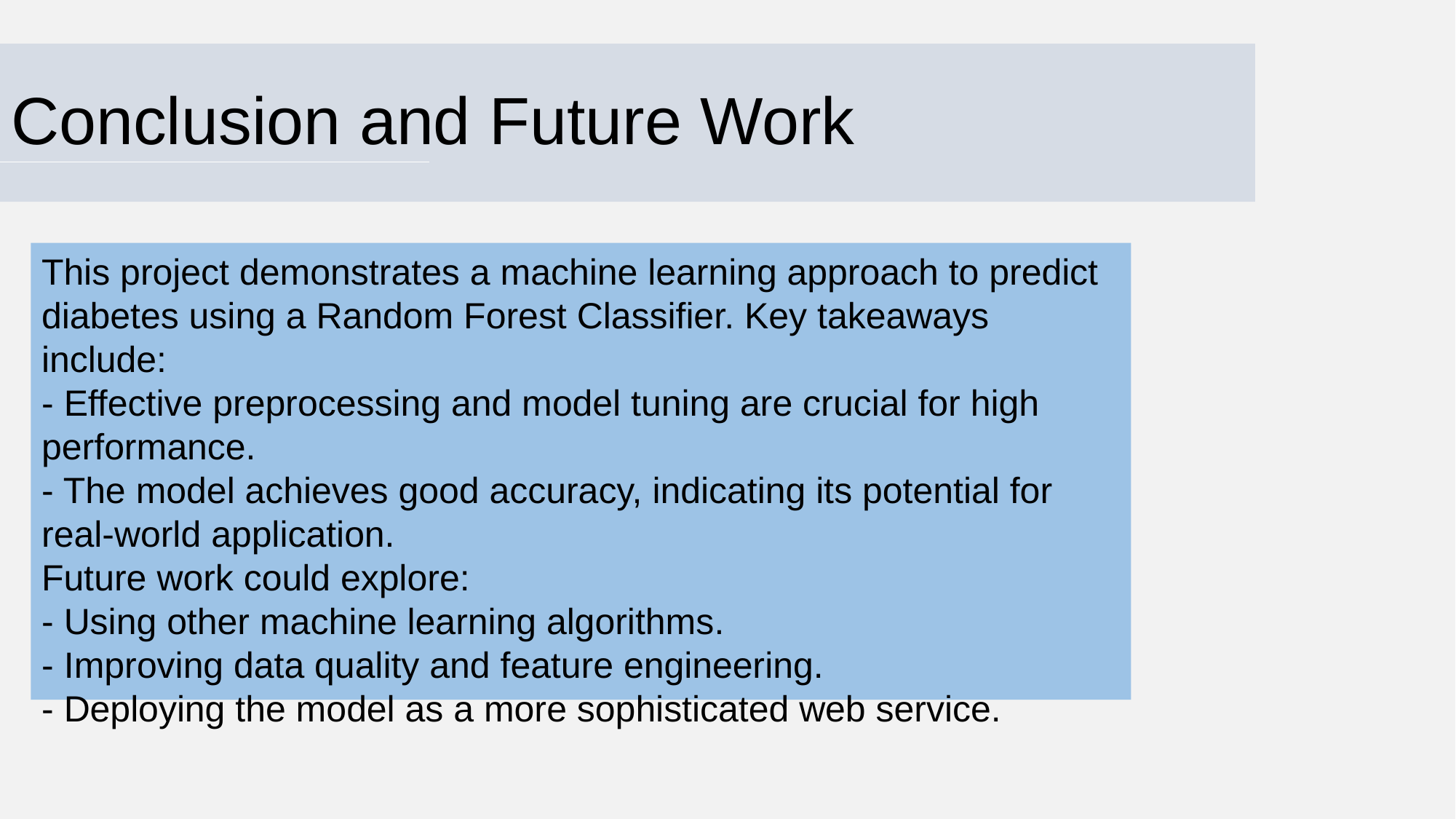

Conclusion and Future Work
This project demonstrates a machine learning approach to predict diabetes using a Random Forest Classifier. Key takeaways include:
- Effective preprocessing and model tuning are crucial for high performance.
- The model achieves good accuracy, indicating its potential for real-world application.
Future work could explore:
- Using other machine learning algorithms.
- Improving data quality and feature engineering.
- Deploying the model as a more sophisticated web service.